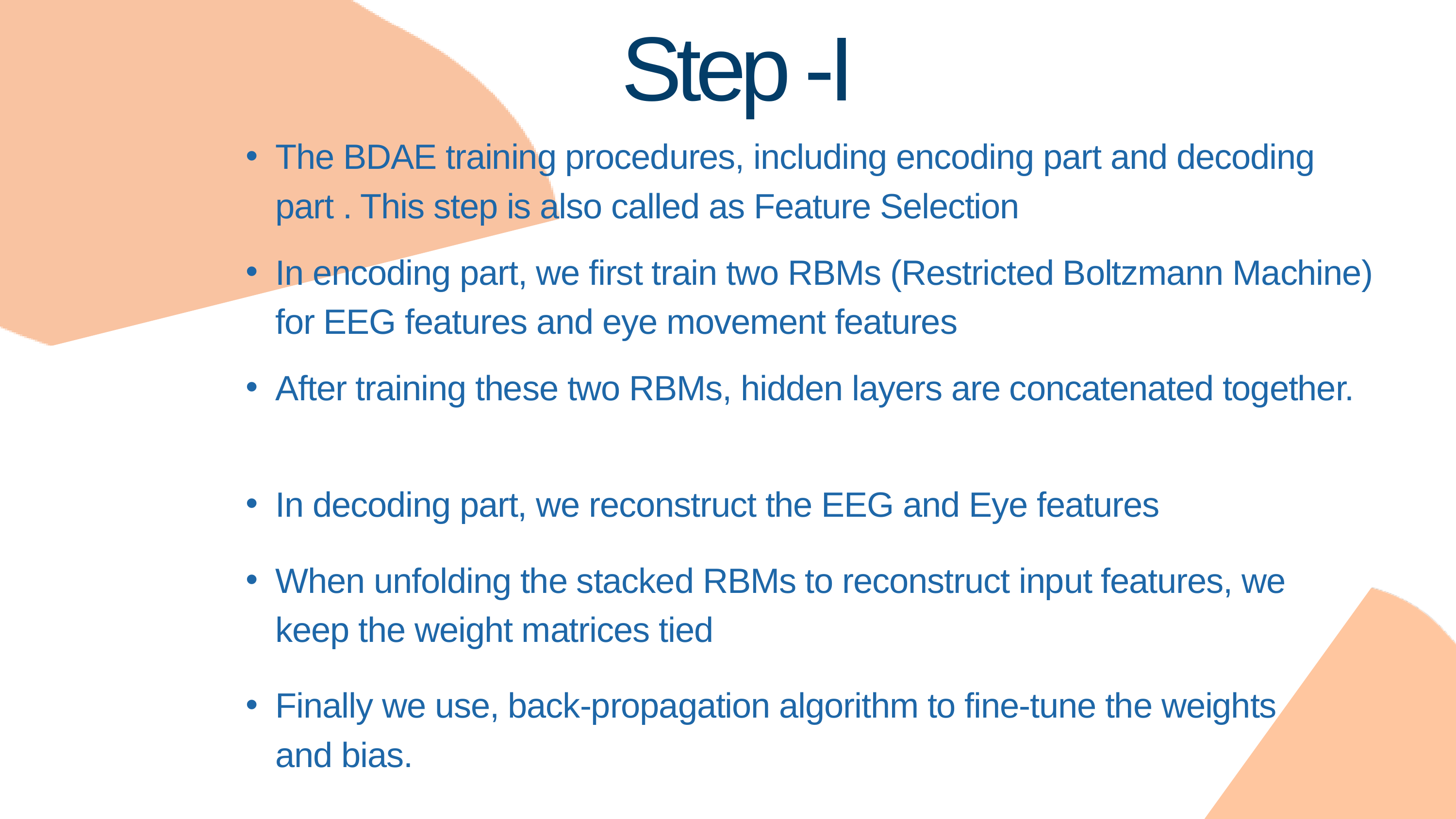

Step -I
The BDAE training procedures, including encoding part and decoding part . This step is also called as Feature Selection
In encoding part, we first train two RBMs (Restricted Boltzmann Machine) for EEG features and eye movement features
After training these two RBMs, hidden layers are concatenated together.
In decoding part, we reconstruct the EEG and Eye features
When unfolding the stacked RBMs to reconstruct input features, we keep the weight matrices tied

Finally we use, back-propagation algorithm to fine-tune the weights and bias.